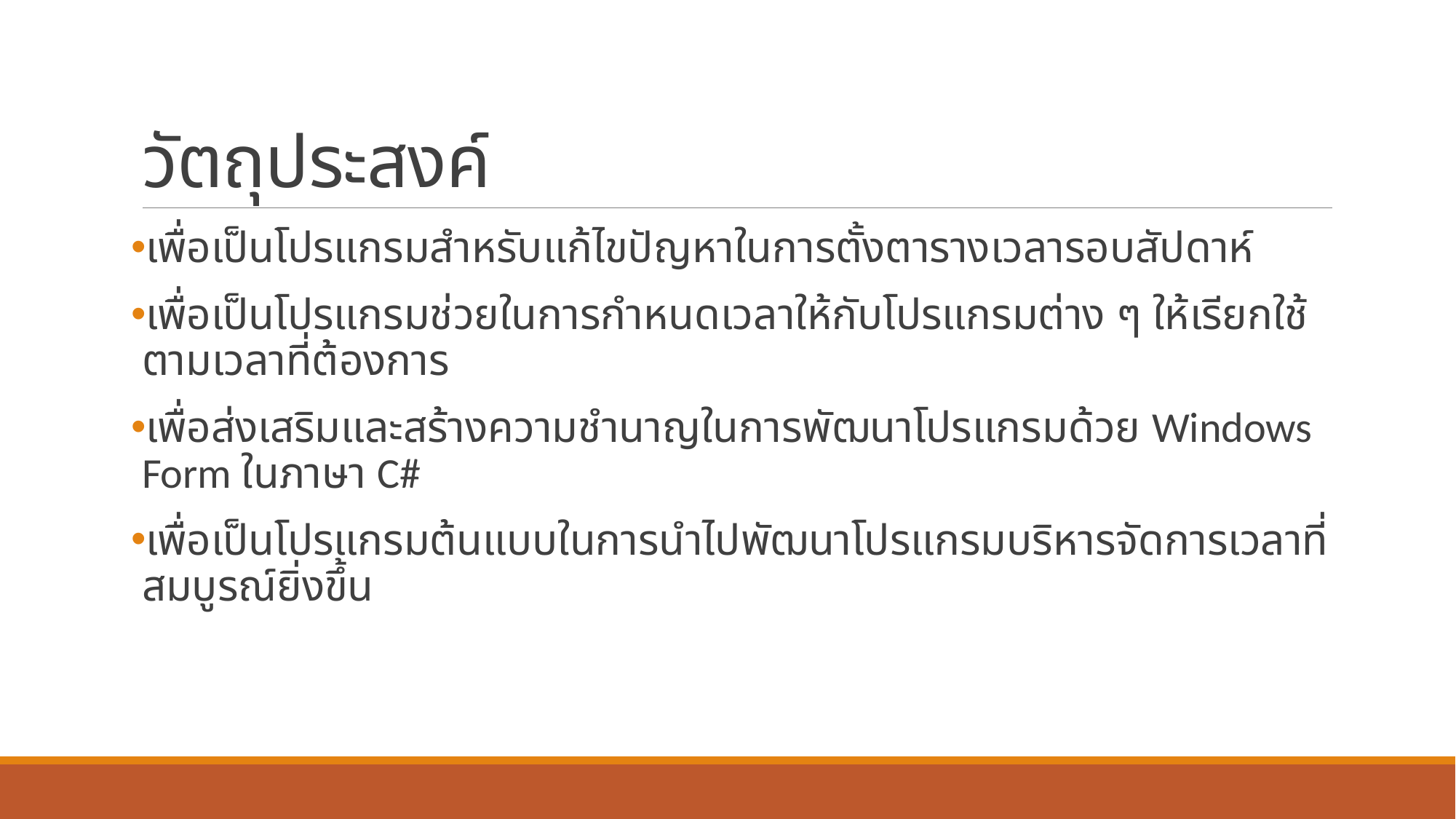

# วัตถุประสงค์
เพื่อเป็นโปรแกรมสำหรับแก้ไขปัญหาในการตั้งตารางเวลารอบสัปดาห์
เพื่อเป็นโปรแกรมช่วยในการกำหนดเวลาให้กับโปรแกรมต่าง ๆ ให้เรียกใช้ตามเวลาที่ต้องการ
เพื่อส่งเสริมและสร้างความชำนาญในการพัฒนาโปรแกรมด้วย Windows Form ในภาษา C#
เพื่อเป็นโปรแกรมต้นแบบในการนำไปพัฒนาโปรแกรมบริหารจัดการเวลาที่สมบูรณ์ยิ่งขึ้น